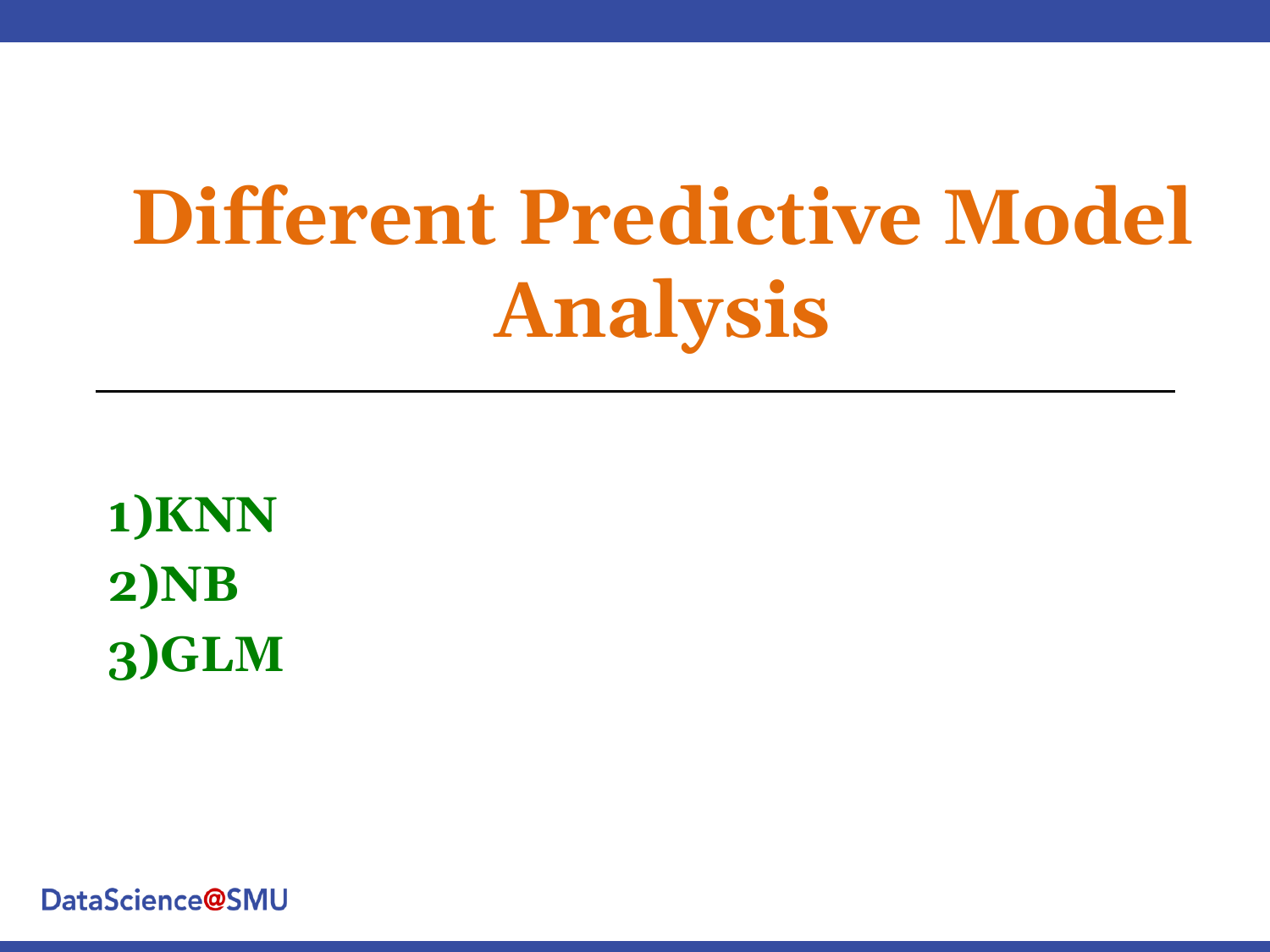

# Different Predictive Model Analysis
1)KNN
2)NB
3)GLM